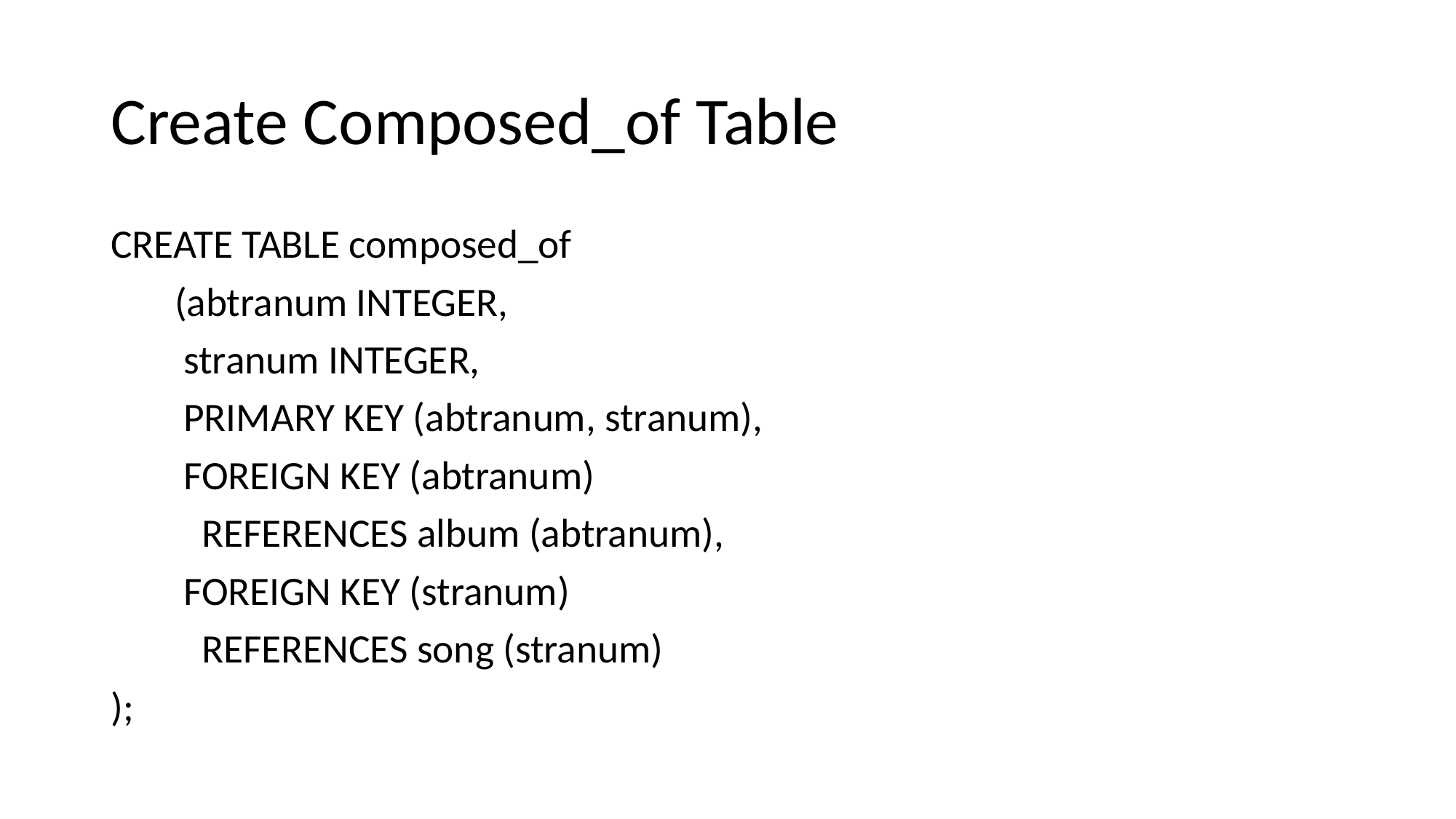

# Create Composed_of Table
CREATE TABLE composed_of
       (abtranum INTEGER,
        stranum INTEGER,
        PRIMARY KEY (abtranum, stranum),
        FOREIGN KEY (abtranum)
          REFERENCES album (abtranum),
        FOREIGN KEY (stranum)
          REFERENCES song (stranum)
);